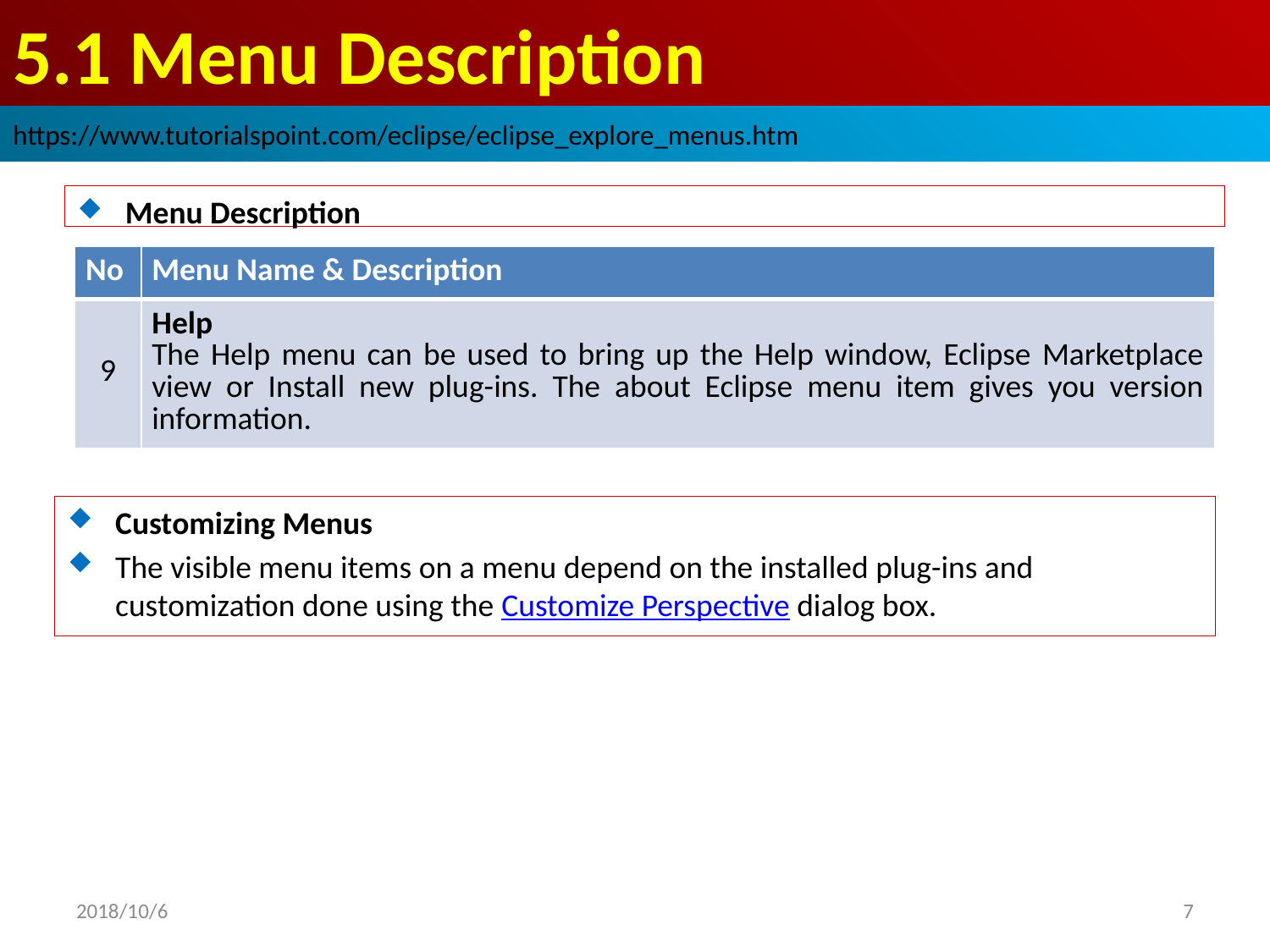

# 5.1 Menu Description
https://www.tutorialspoint.com/eclipse/eclipse_explore_menus.htm
Menu Description
| No | Menu Name & Description |
| --- | --- |
| 9 | Help The Help menu can be used to bring up the Help window, Eclipse Marketplace view or Install new plug-ins. The about Eclipse menu item gives you version information. |
Customizing Menus
The visible menu items on a menu depend on the installed plug-ins and customization done using the Customize Perspective dialog box.
2018/10/6
7